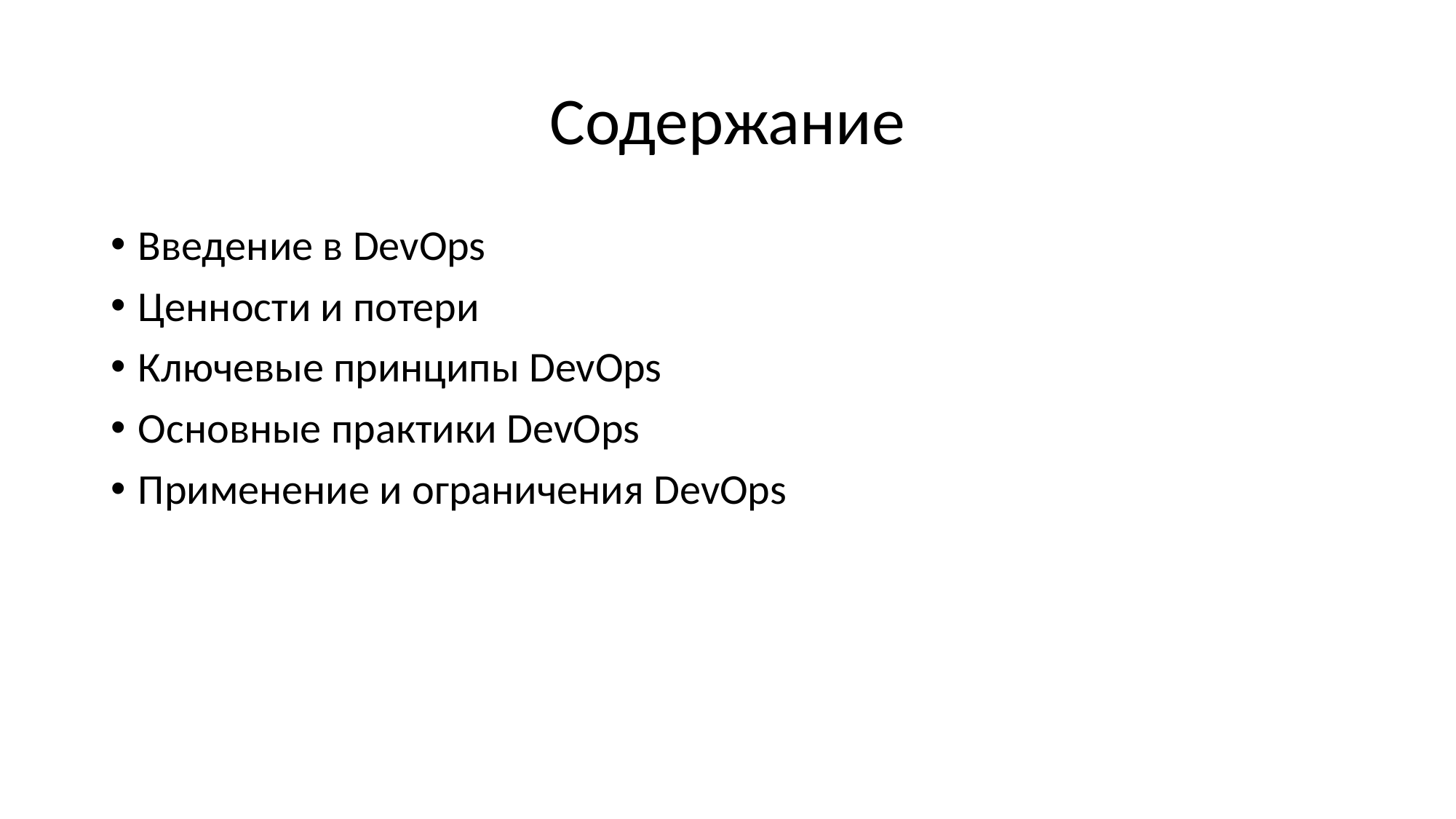

# Содержание
Введение в DevOps
Ценности и потери
Ключевые принципы DevOps
Основные практики DevOps
Применение и ограничения DevOps